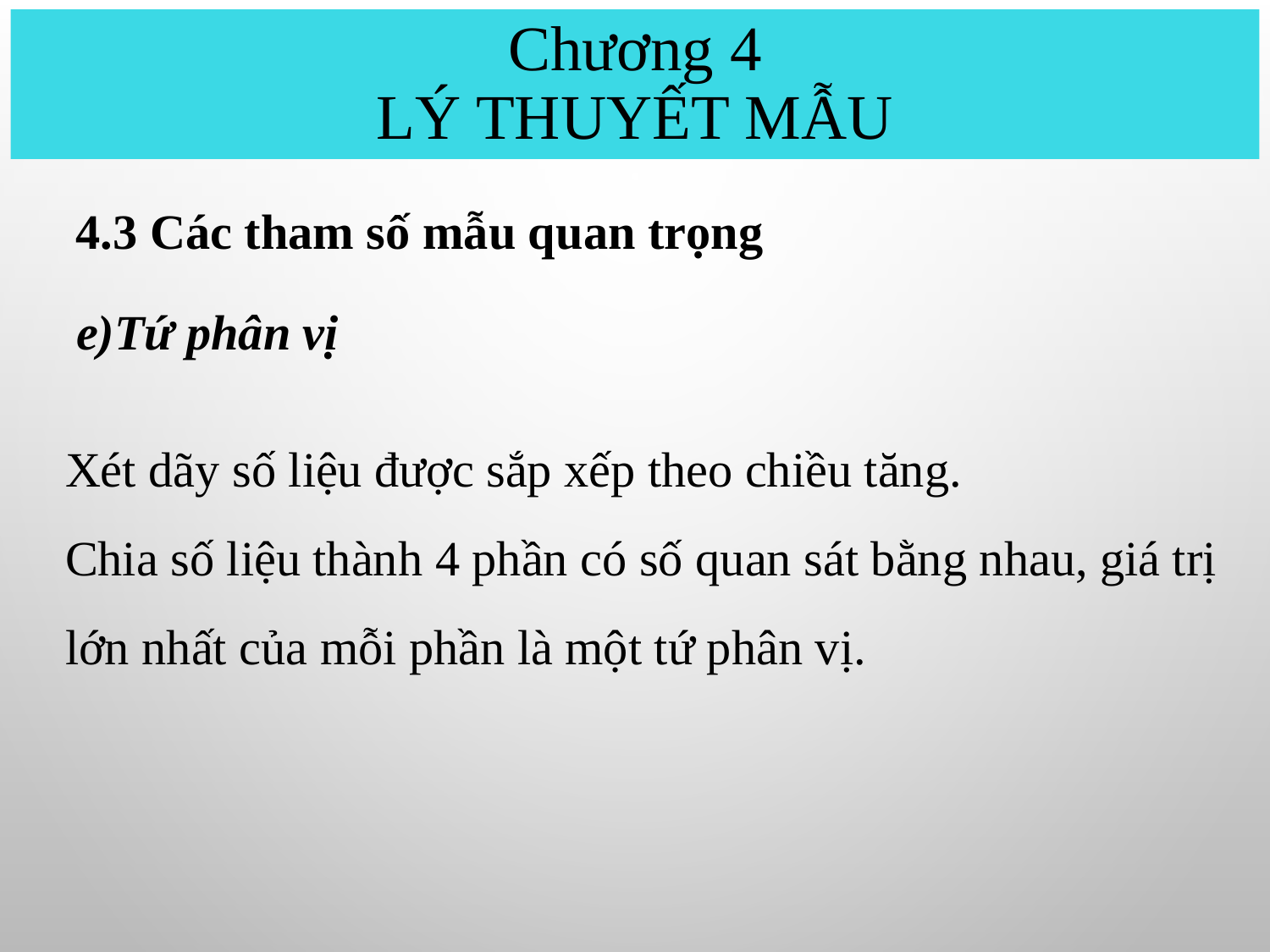

Chương 4
Lý thuyết mẫu
4.3 Các tham số mẫu quan trọng
e)Tứ phân vị
Xét dãy số liệu được sắp xếp theo chiều tăng.
Chia số liệu thành 4 phần có số quan sát bằng nhau, giá trị lớn nhất của mỗi phần là một tứ phân vị.